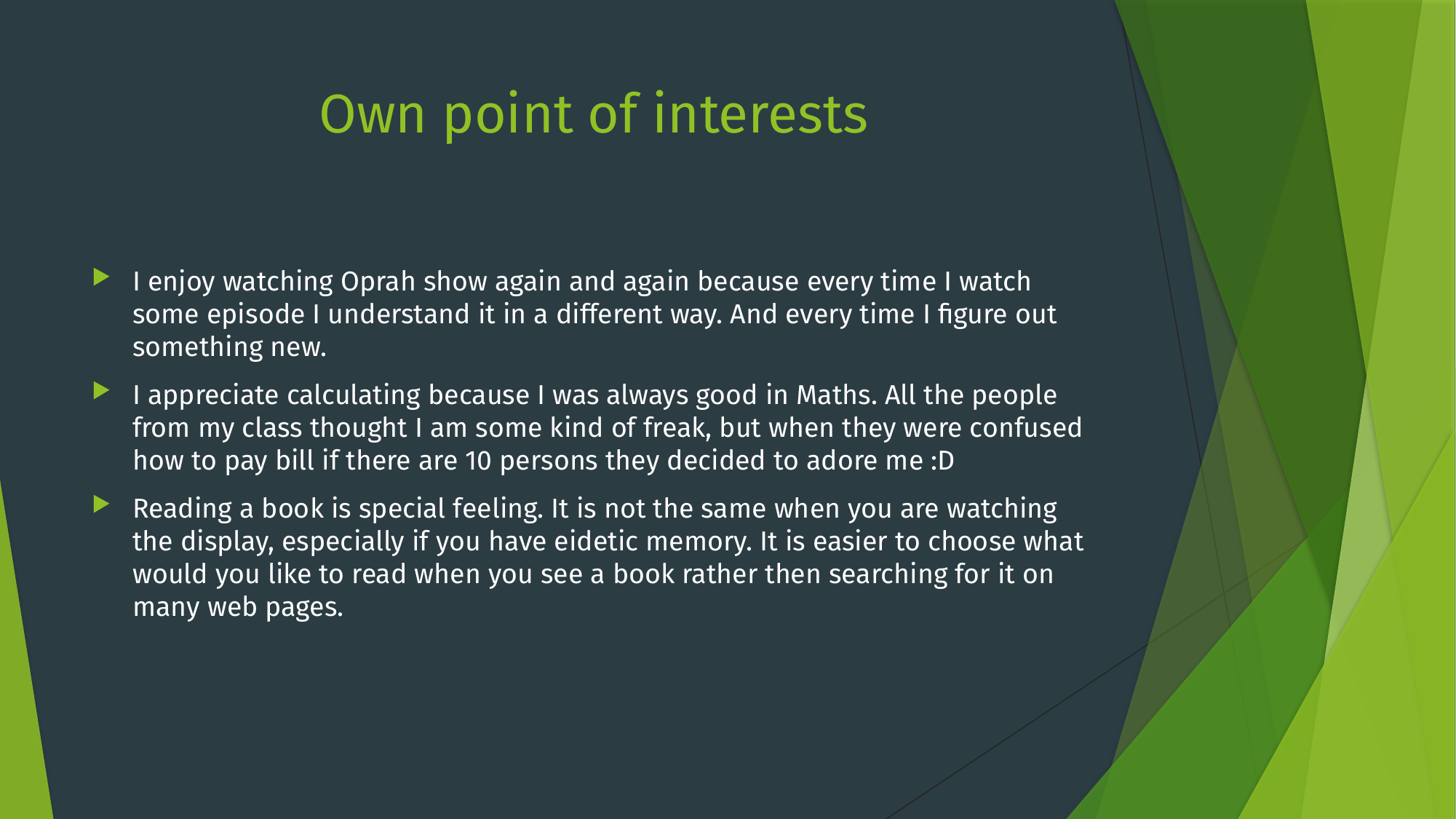

# Own point of interests
I enjoy watching Oprah show again and again because every time I watch some episode I understand it in a different way. And every time I figure out something new.
I appreciate calculating because I was always good in Maths. All the people from my class thought I am some kind of freak, but when they were confused how to pay bill if there are 10 persons they decided to adore me :D
Reading a book is special feeling. It is not the same when you are watching the display, especially if you have eidetic memory. It is easier to choose what would you like to read when you see a book rather then searching for it on many web pages.